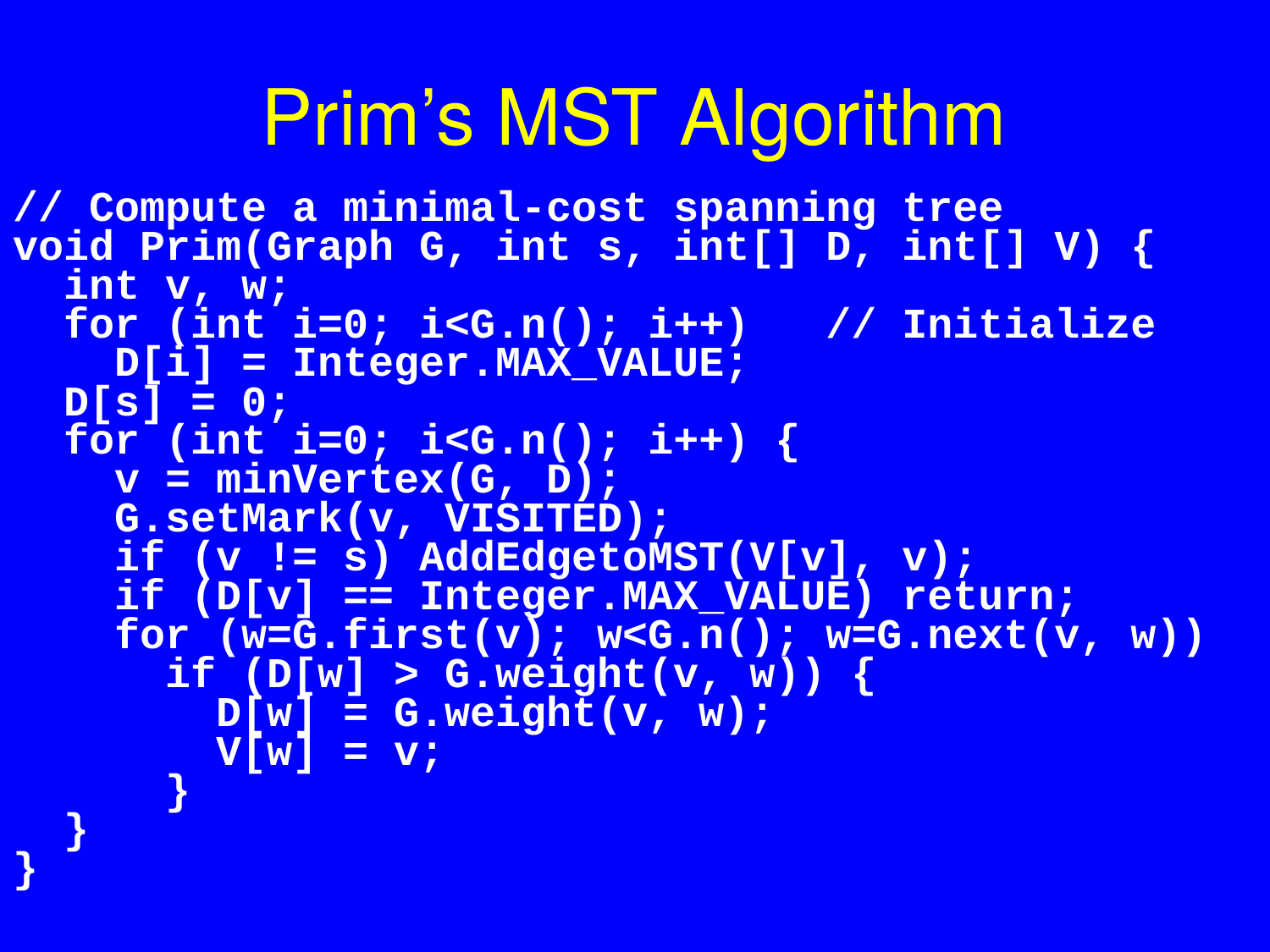

# Prim’s MST Algorithm
// Compute a minimal-cost spanning tree
void Prim(Graph G, int s, int[] D, int[] V) {
  int v, w;
  for (int i=0; i<G.n(); i++)   // Initialize
    D[i] = Integer.MAX_VALUE;
  D[s] = 0;
  for (int i=0; i<G.n(); i++) {
    v = minVertex(G, D);
    G.setMark(v, VISITED);
    if (v != s) AddEdgetoMST(V[v], v);
    if (D[v] == Integer.MAX_VALUE) return;
    for (w=G.first(v); w<G.n(); w=G.next(v, w))
      if (D[w] > G.weight(v, w)) {
        D[w] = G.weight(v, w);
        V[w] = v;
      }
  }
}